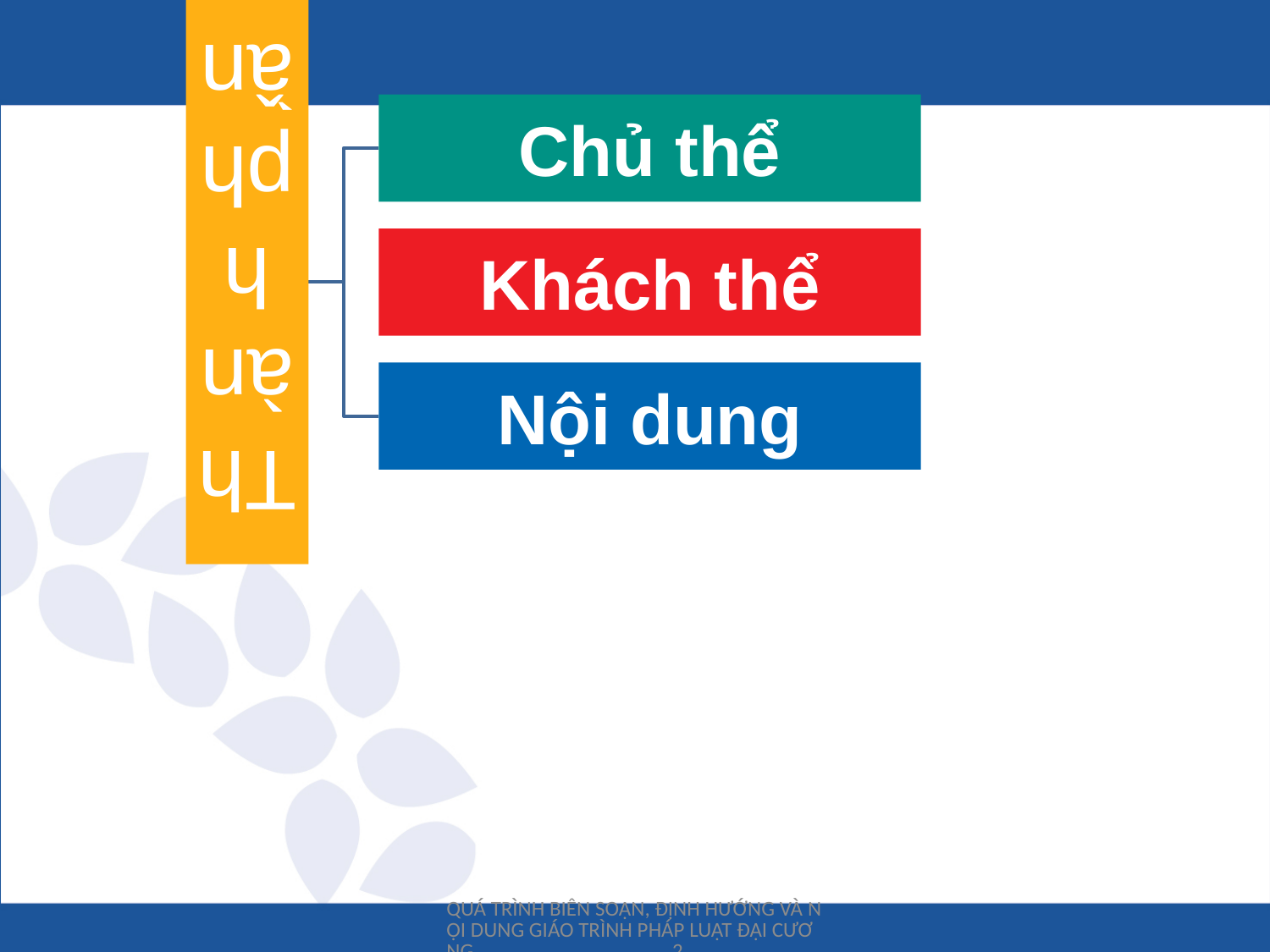

Thành phần
Chủ thể
Khách thể
Nội dung
QUÁ TRÌNH BIÊN SOẠN, ĐỊNH HƯỚNG VÀ NỘI DUNG GIÁO TRÌNH PHÁP LUẬT ĐẠI CƯƠNG                                         2
13